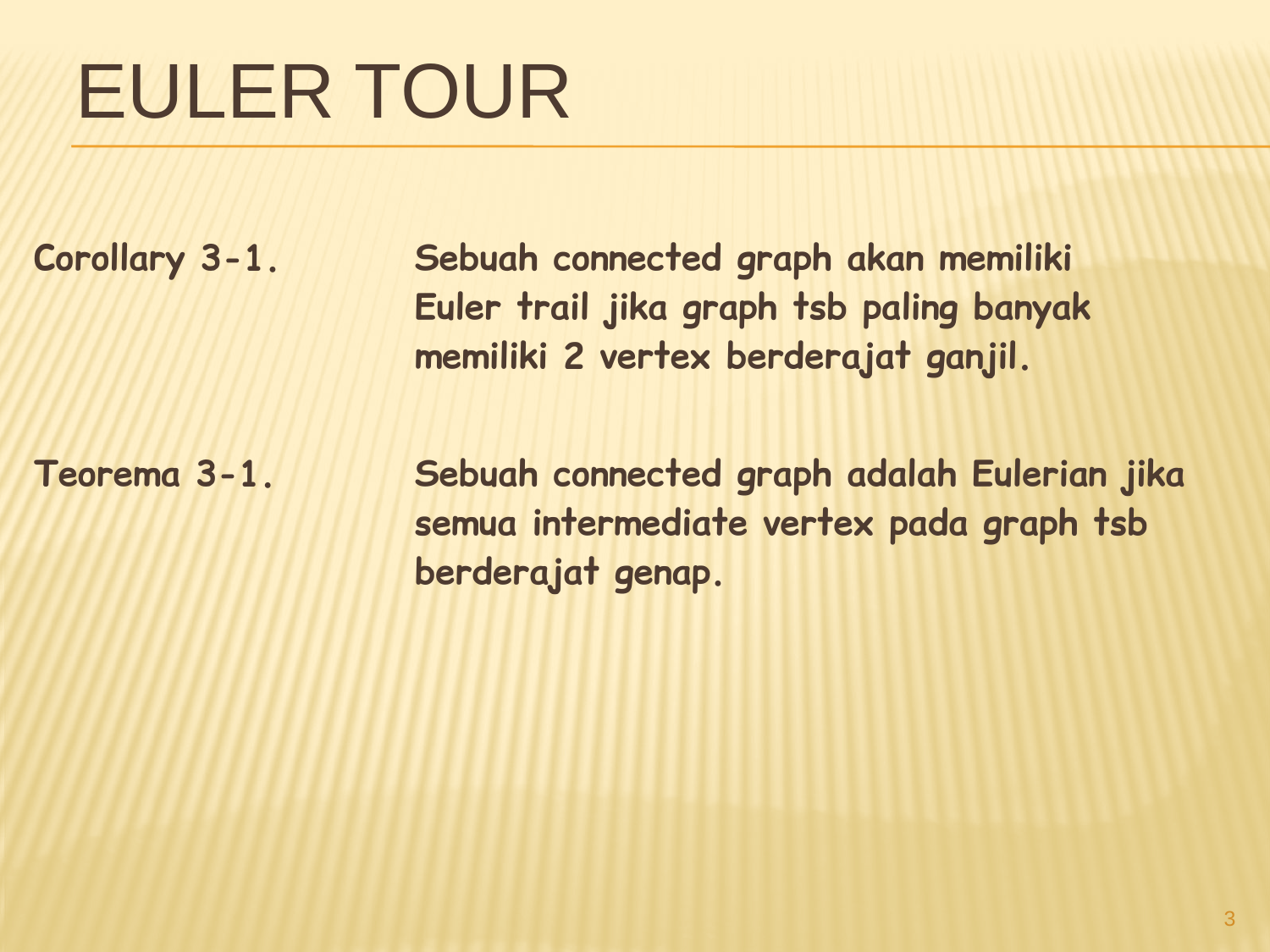

# EULER TOUR
Corollary 3-1.		Sebuah connected graph akan memiliki
			Euler trail jika graph tsb paling banyak
			memiliki 2 vertex berderajat ganjil.
Teorema 3-1.		Sebuah connected graph adalah Eulerian jika
			semua intermediate vertex pada graph tsb
			berderajat genap.
3